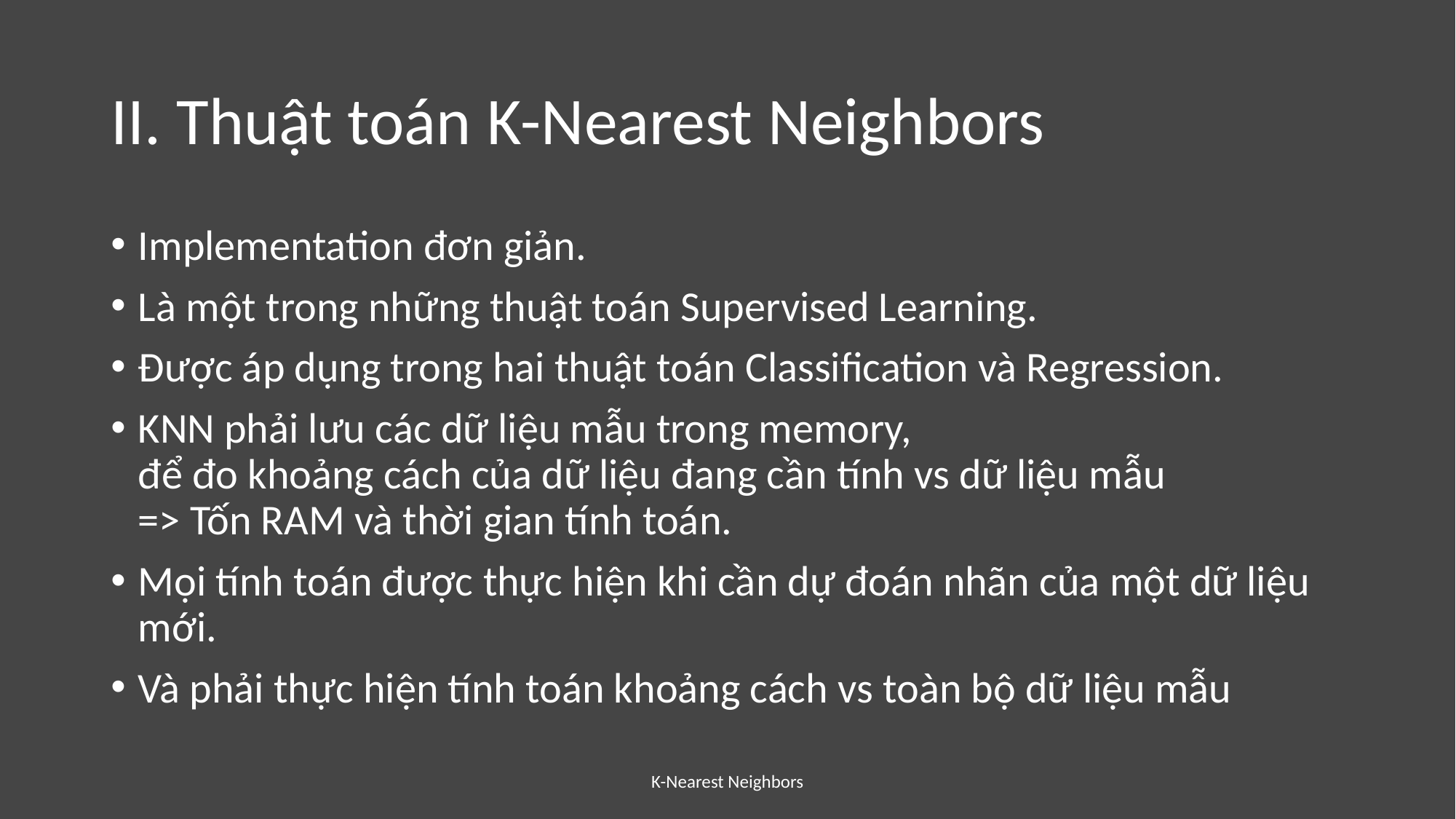

# II. Thuật toán K-Nearest Neighbors
Implementation đơn giản.
Là một trong những thuật toán Supervised Learning.
Được áp dụng trong hai thuật toán Classification và Regression.
KNN phải lưu các dữ liệu mẫu trong memory,
để đo khoảng cách của dữ liệu đang cần tính vs dữ liệu mẫu
=> Tốn RAM và thời gian tính toán.
Mọi tính toán được thực hiện khi cần dự đoán nhãn của một dữ liệu mới.
Và phải thực hiện tính toán khoảng cách vs toàn bộ dữ liệu mẫu

K-Nearest Neighbors